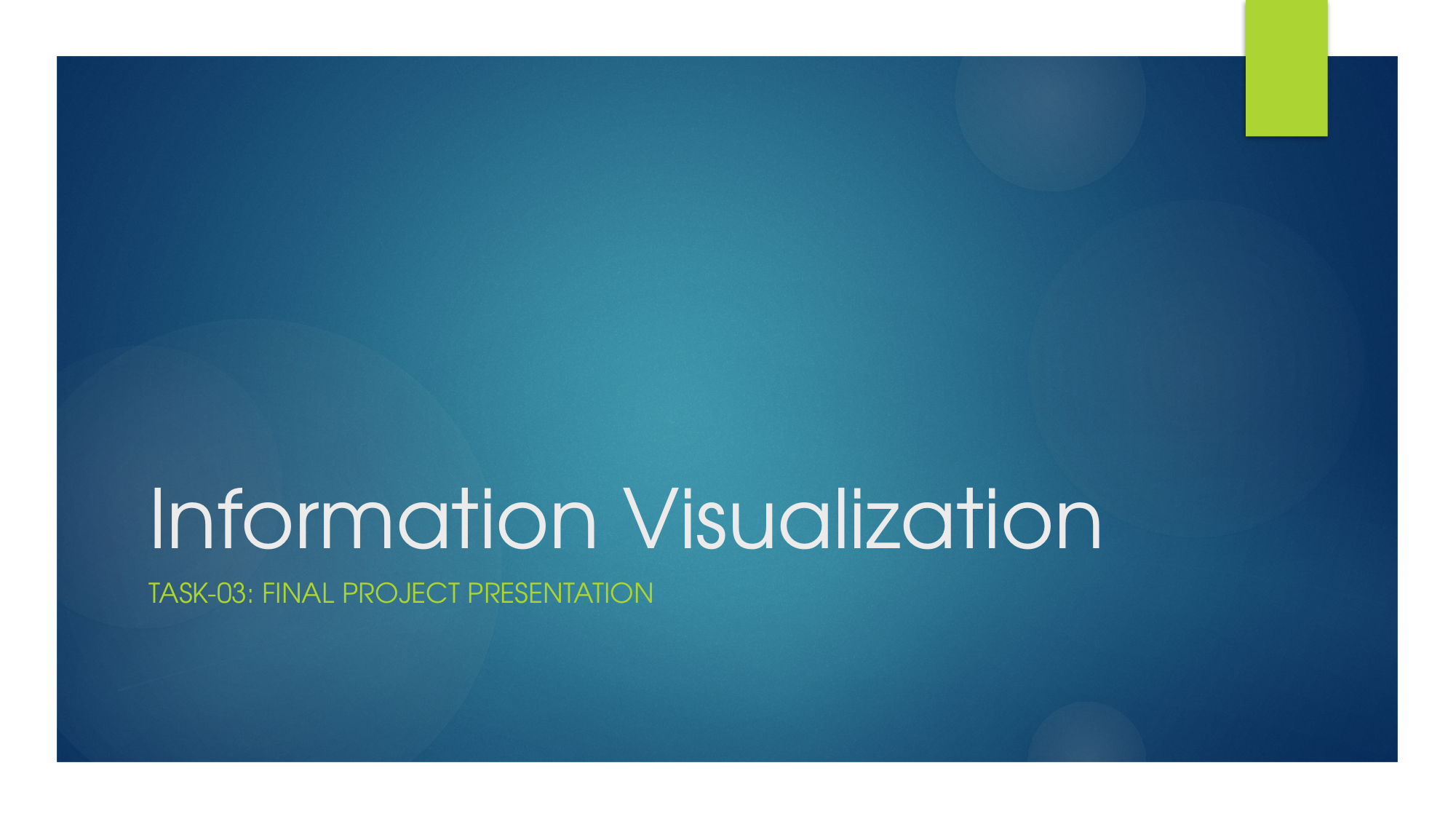

# Information Visualization
Task-03: FINAL project presentation